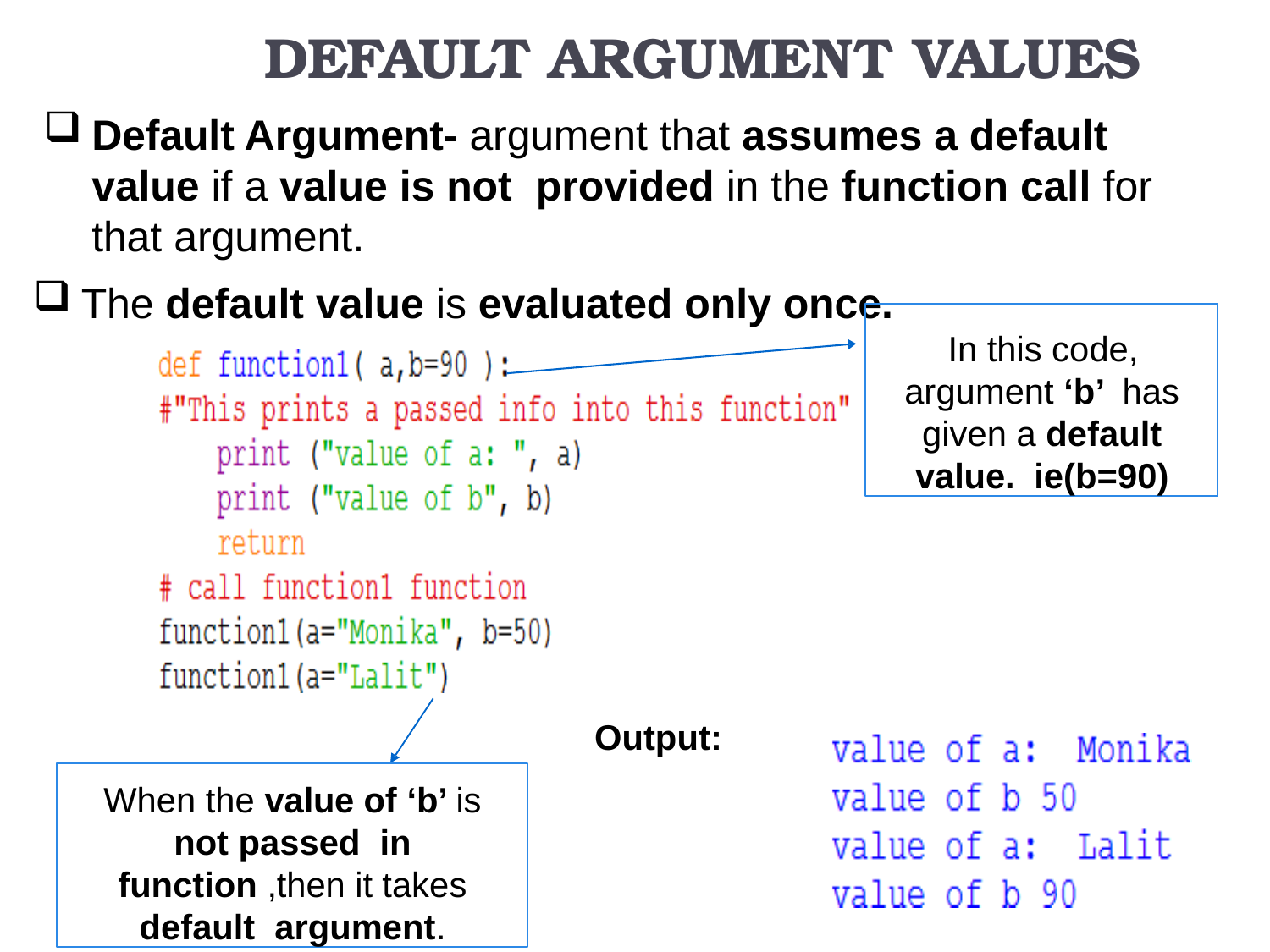

# DEFAULT ARGUMENT VALUES
Default Argument- argument that assumes a default value if a value is not  provided in the function call for that argument.
The default value is evaluated only once.

In this code, argument ‘b’  has given a default value.  ie(b=90)

Output:

When the value of ‘b’ is not passed  in function ,then it takes default  argument.